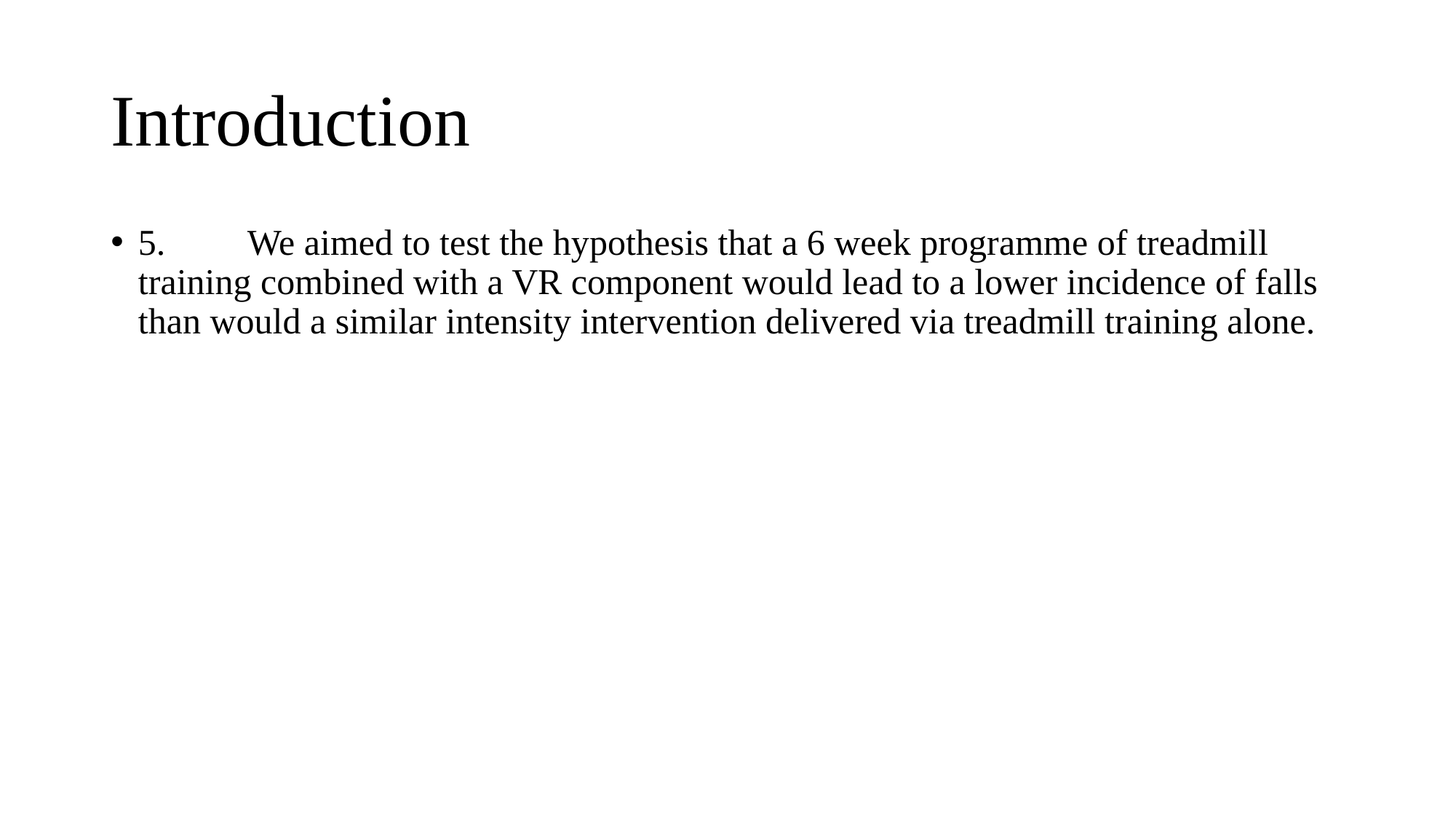

# Introduction
5.	We aimed to test the hypothesis that a 6 week programme of treadmill training combined with a VR component would lead to a lower incidence of falls than would a similar intensity intervention delivered via treadmill training alone.